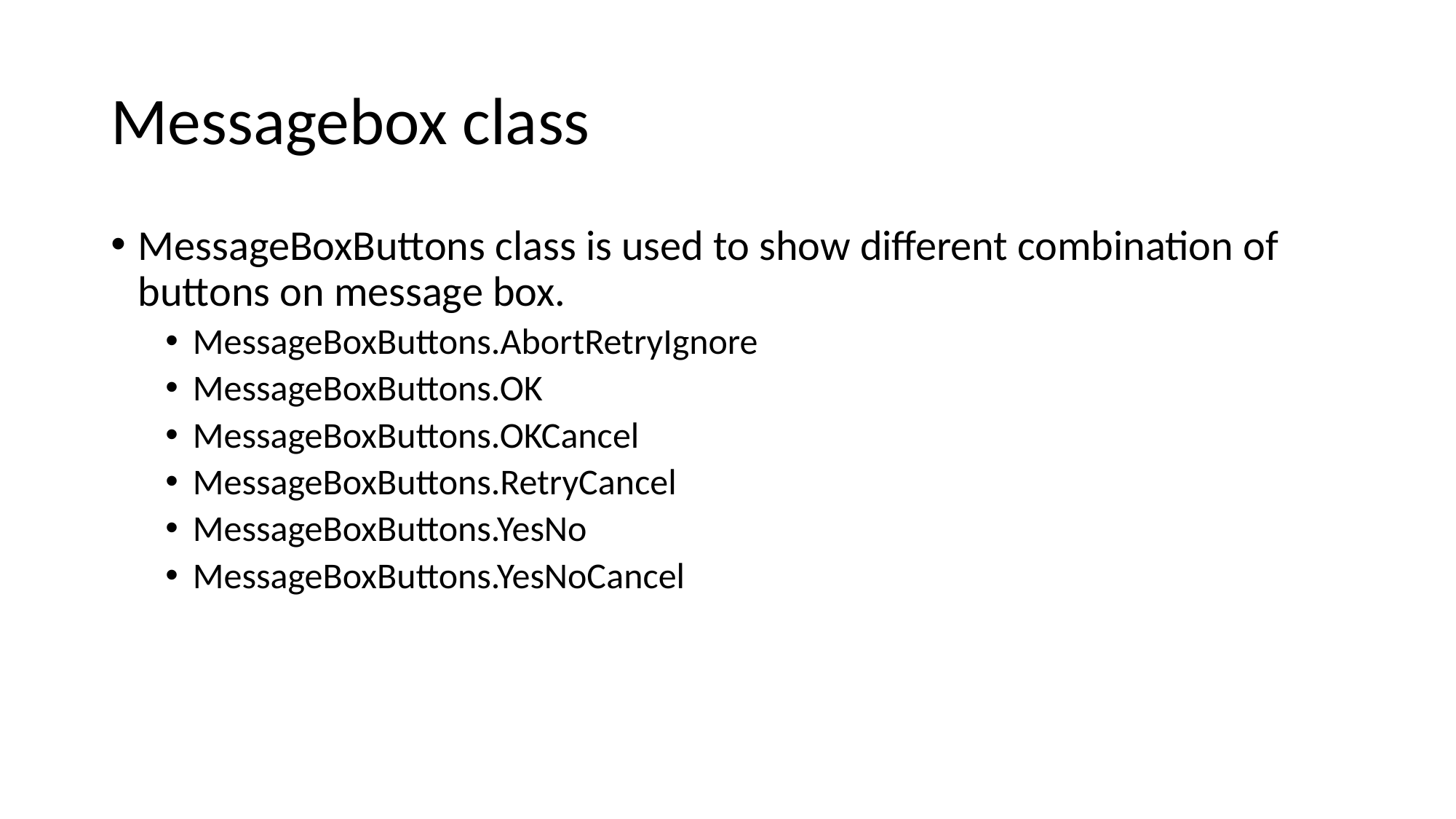

# Messagebox class
MessageBoxButtons class is used to show different combination of buttons on message box.
MessageBoxButtons.AbortRetryIgnore
MessageBoxButtons.OK
MessageBoxButtons.OKCancel
MessageBoxButtons.RetryCancel
MessageBoxButtons.YesNo
MessageBoxButtons.YesNoCancel